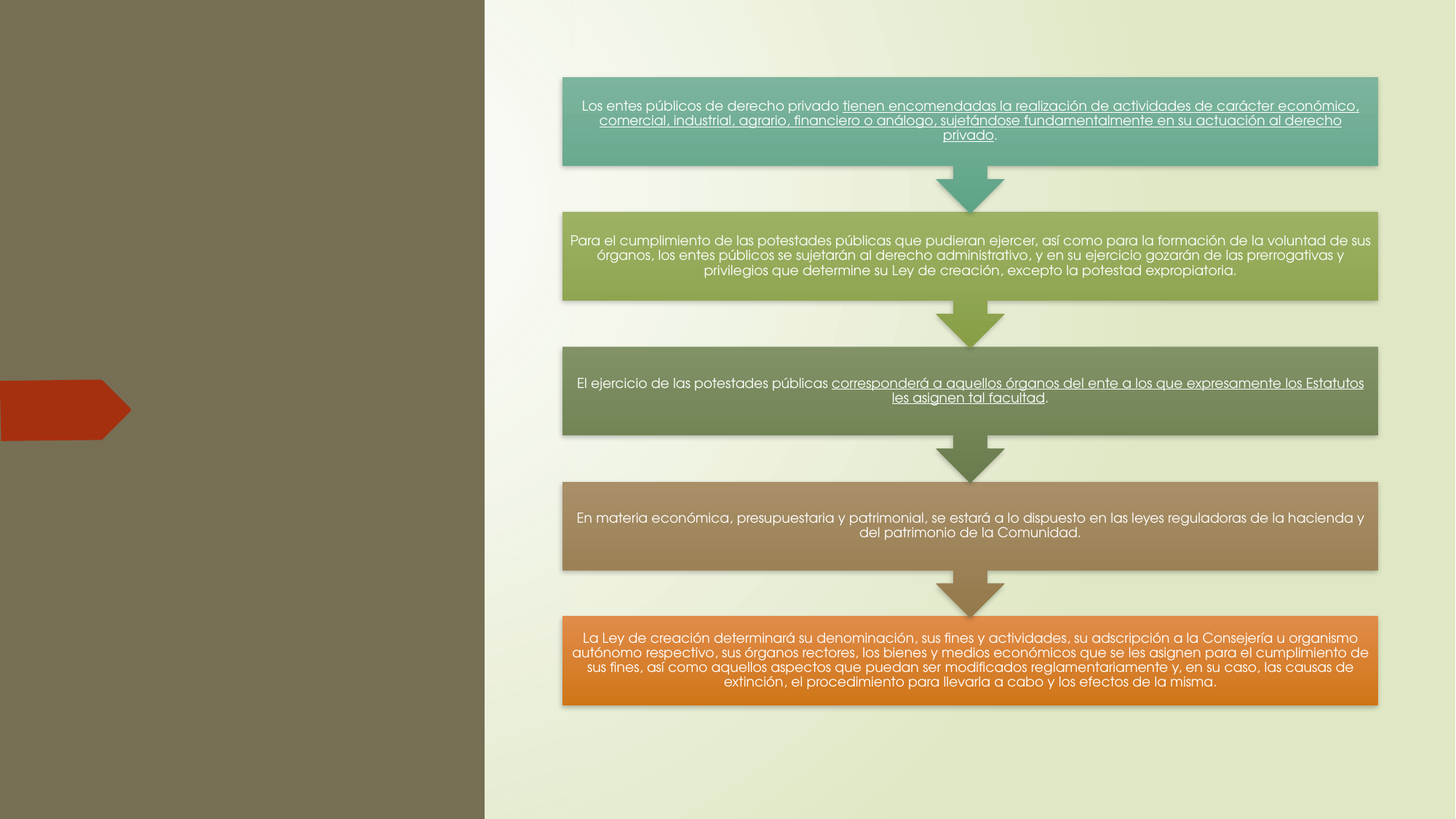

La Ley de creación determinará su denominación, sus fines y actividades, su adscripción a la Consejería u organismo autónomo respectivo, sus órganos rectores, los bienes y medios económicos que se les asignen para el cumplimiento de sus fines, así como aquellos aspectos que puedan ser modificados reglamentariamente y, en su caso, las causas de extinción, el procedimiento para llevarla a cabo y los efectos de la misma.
En materia económica, presupuestaria y patrimonial, se estará a lo dispuesto en las leyes reguladoras de la hacienda y del patrimonio de la Comunidad.
El ejercicio de las potestades públicas corresponderá a aquellos órganos del ente a los que expresamente los Estatutos les asignen tal facultad.
Para el cumplimiento de las potestades públicas que pudieran ejercer, así como para la formación de la voluntad de sus órganos, los entes públicos se sujetarán al derecho administrativo, y en su ejercicio gozarán de las prerrogativas y privilegios que determine su Ley de creación, excepto la potestad expropiatoria.
Los entes públicos de derecho privado tienen encomendadas la realización de actividades de carácter económico, comercial, industrial, agrario, financiero o análogo, sujetándose fundamentalmente en su actuación al derecho privado.